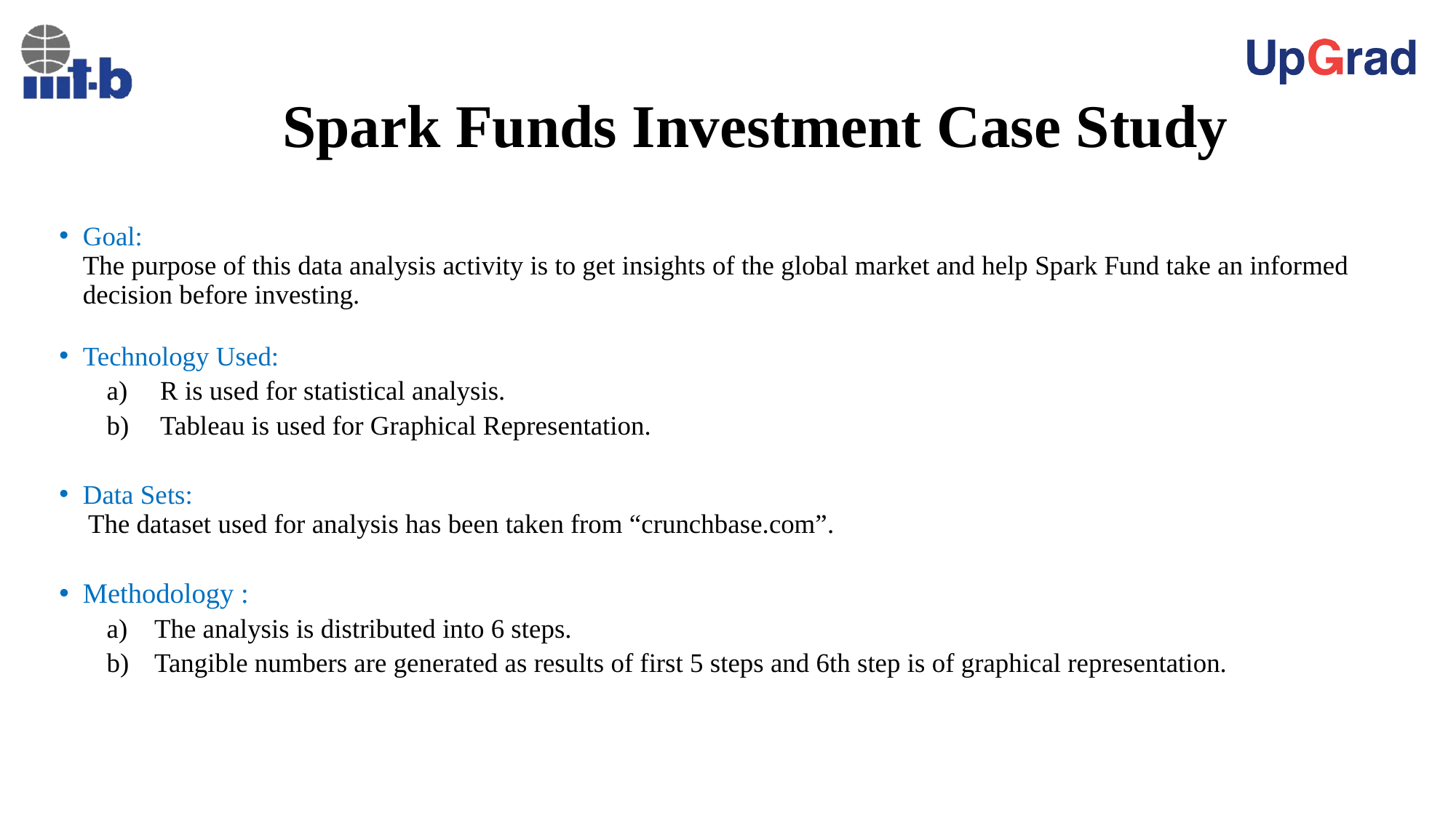

# Spark Funds Investment Case Study

Goal:
	The purpose of this data analysis activity is to get insights of the global market and help Spark Fund take an informed decision before investing.
Technology Used:
R is used for statistical analysis.
Tableau is used for Graphical Representation.
Data Sets:
	 The dataset used for analysis has been taken from “crunchbase.com”.
Methodology :
The analysis is distributed into 6 steps.
Tangible numbers are generated as results of first 5 steps and 6th step is of graphical representation.